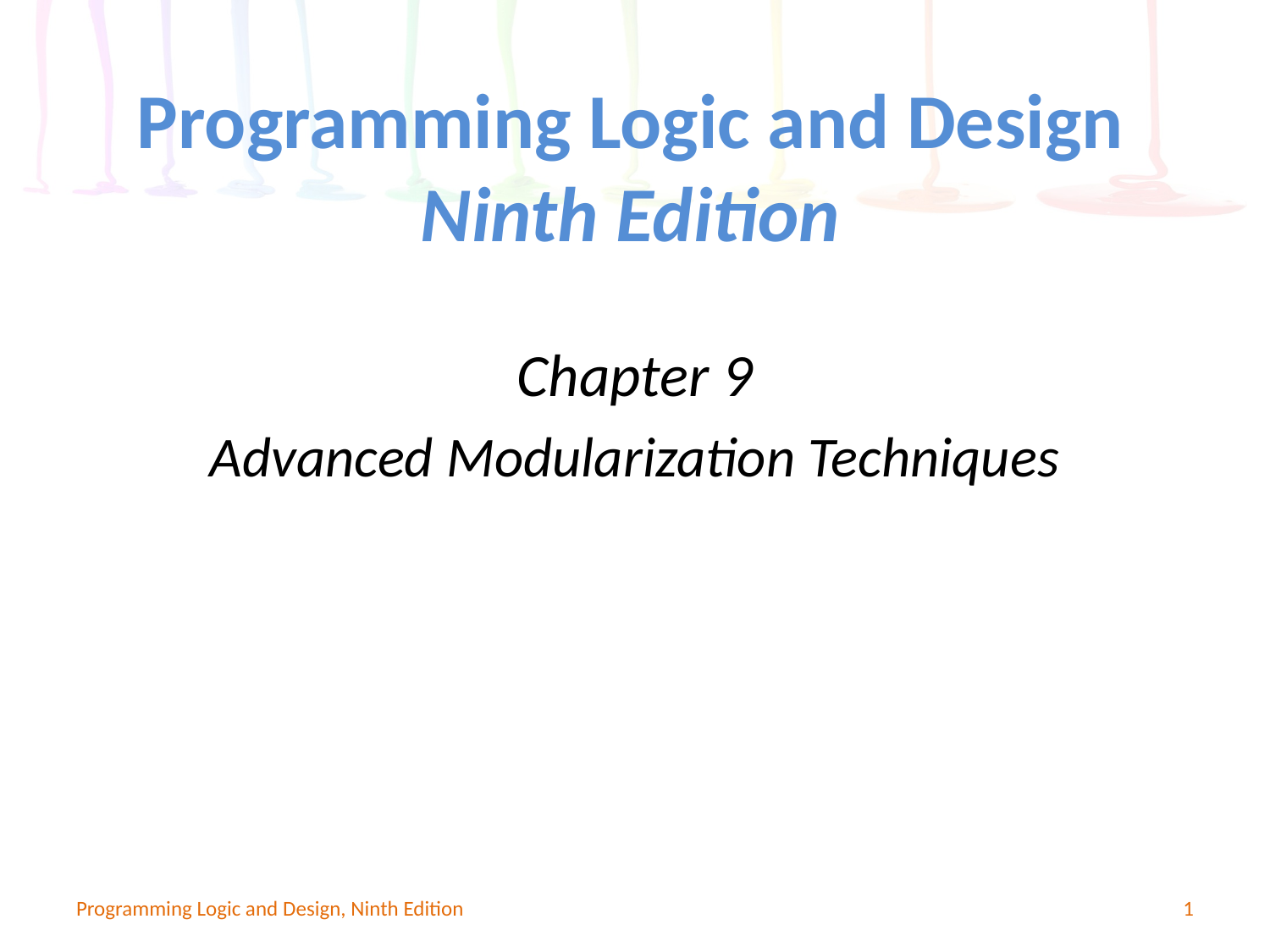

# Programming Logic and Design Ninth Edition
Chapter 9
Advanced Modularization Techniques
Programming Logic and Design, Ninth Edition
1